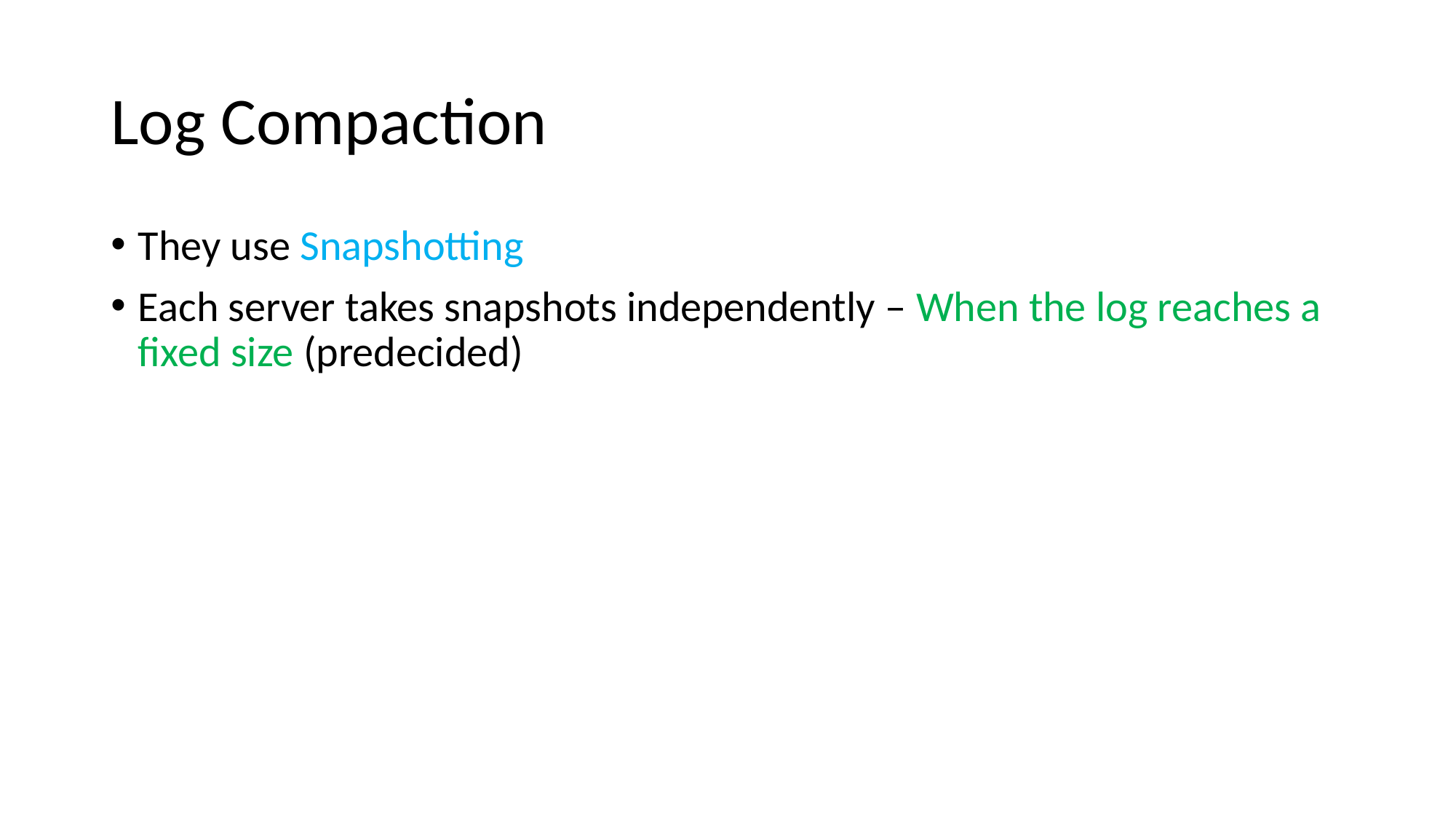

# Log Compaction
They use Snapshotting
Each server takes snapshots independently – When the log reaches a fixed size (predecided)